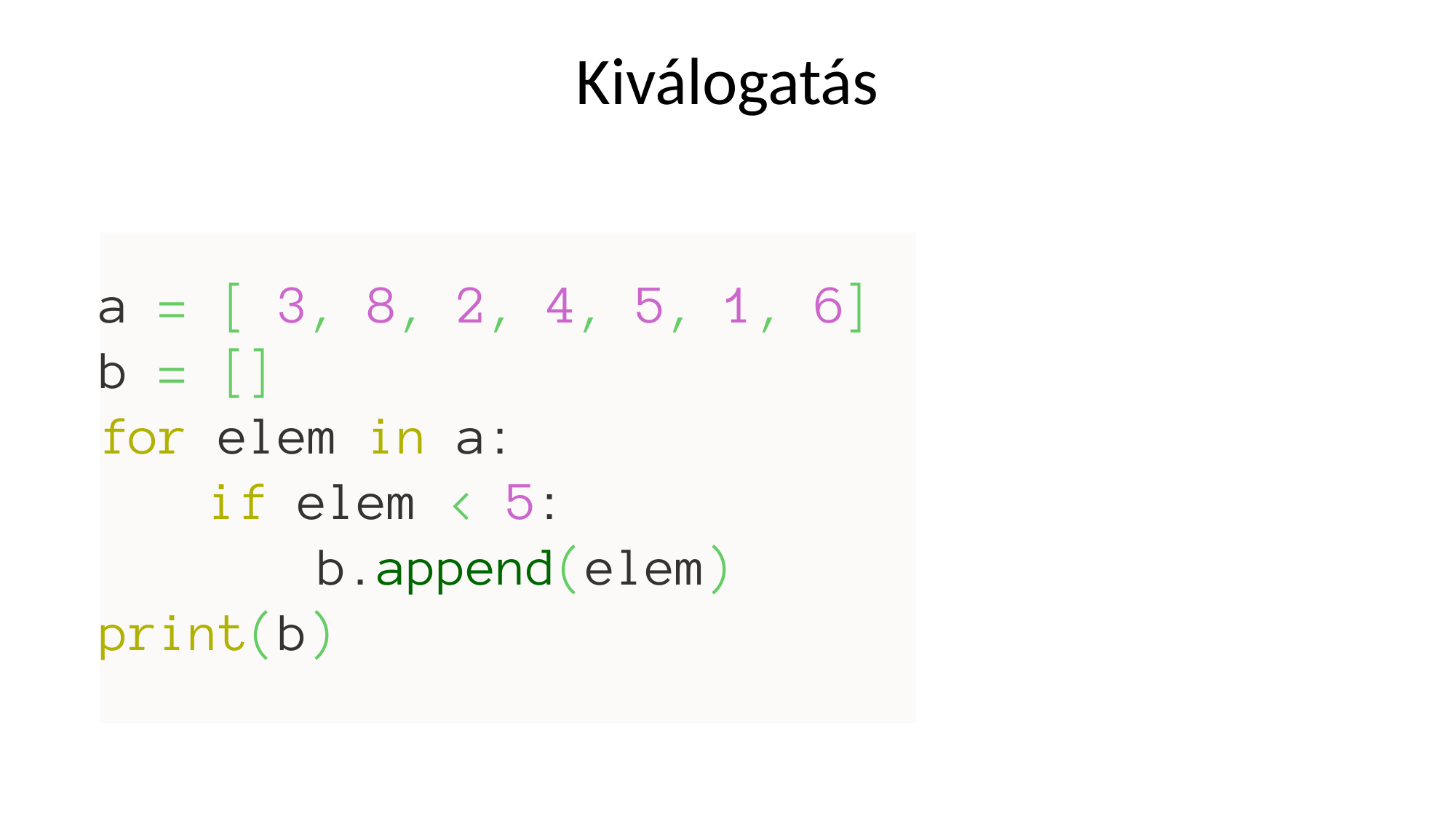

# Kiválogatás
a = [ 3, 8, 2, 4, 5, 1, 6]
b = []
for elem in a:
	if elem < 5:
		b.append(elem)
print(b)